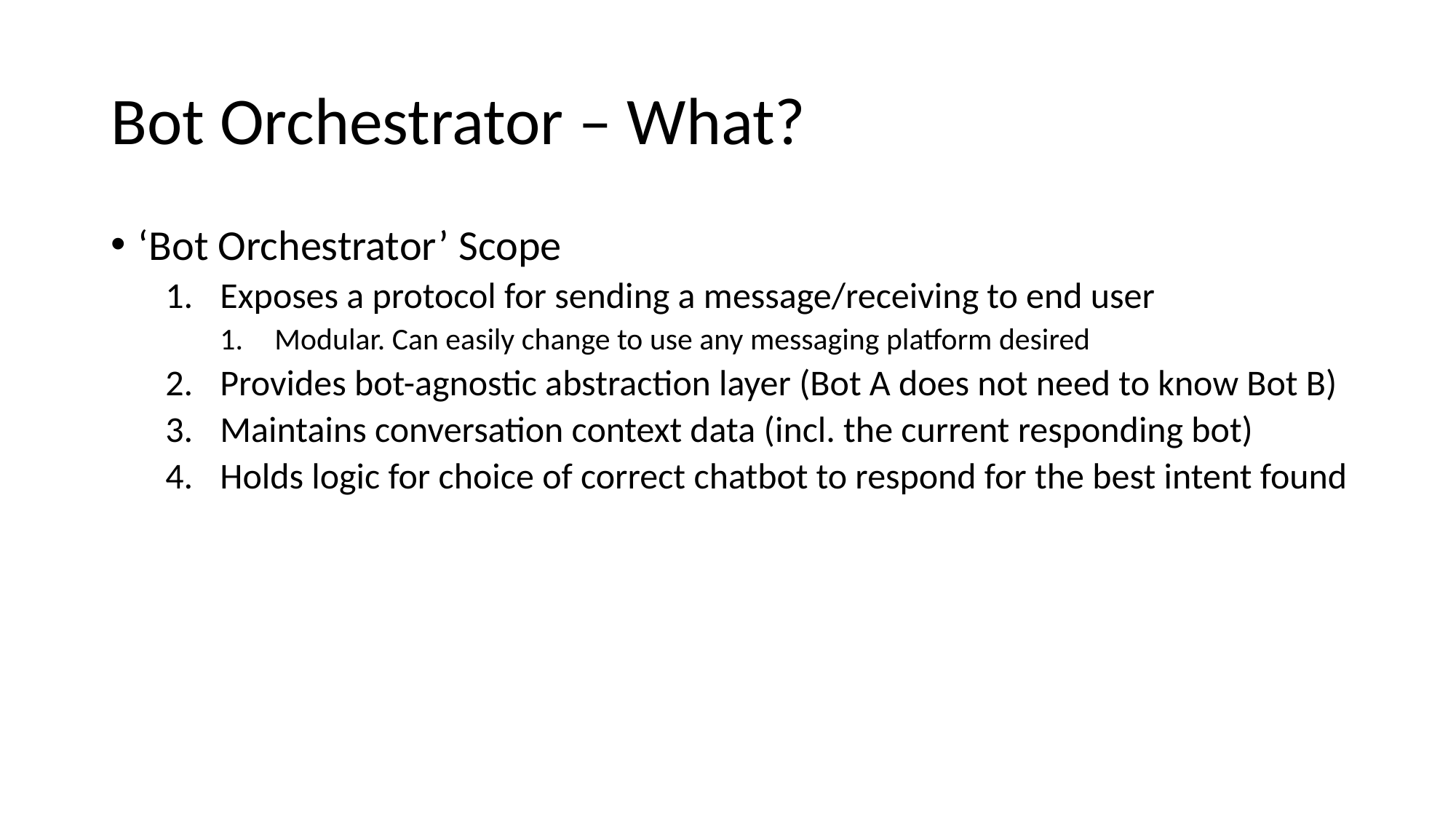

# Bot Orchestrator – What?
‘Bot Orchestrator’ Scope
Exposes a protocol for sending a message/receiving to end user
Modular. Can easily change to use any messaging platform desired
Provides bot-agnostic abstraction layer (Bot A does not need to know Bot B)
Maintains conversation context data (incl. the current responding bot)
Holds logic for choice of correct chatbot to respond for the best intent found